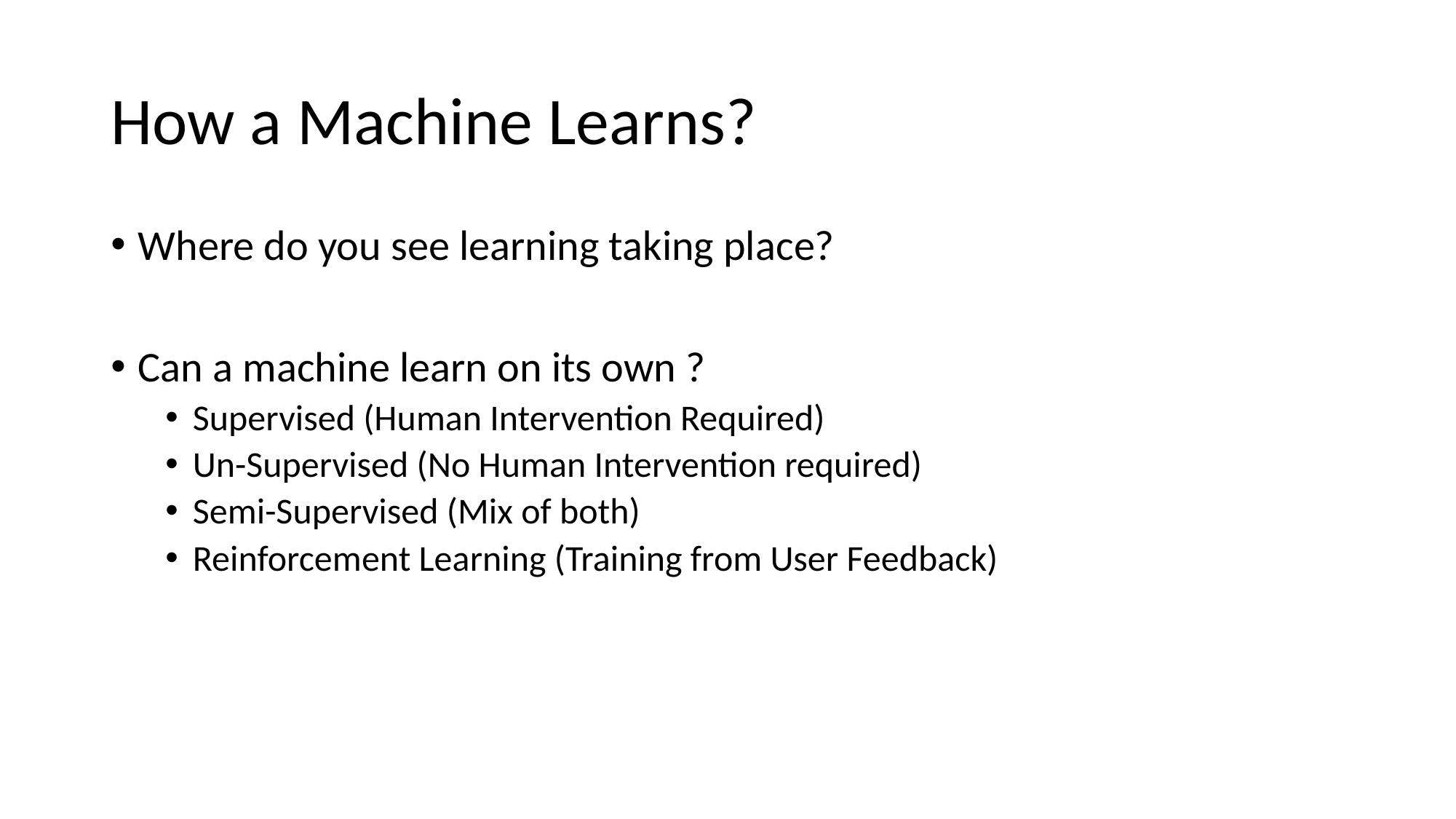

# How a Machine Learns?
Where do you see learning taking place?

Can a machine learn on its own ?
Supervised (Human Intervention Required)
Un-Supervised (No Human Intervention required)
Semi-Supervised (Mix of both)
Reinforcement Learning (Training from User Feedback)